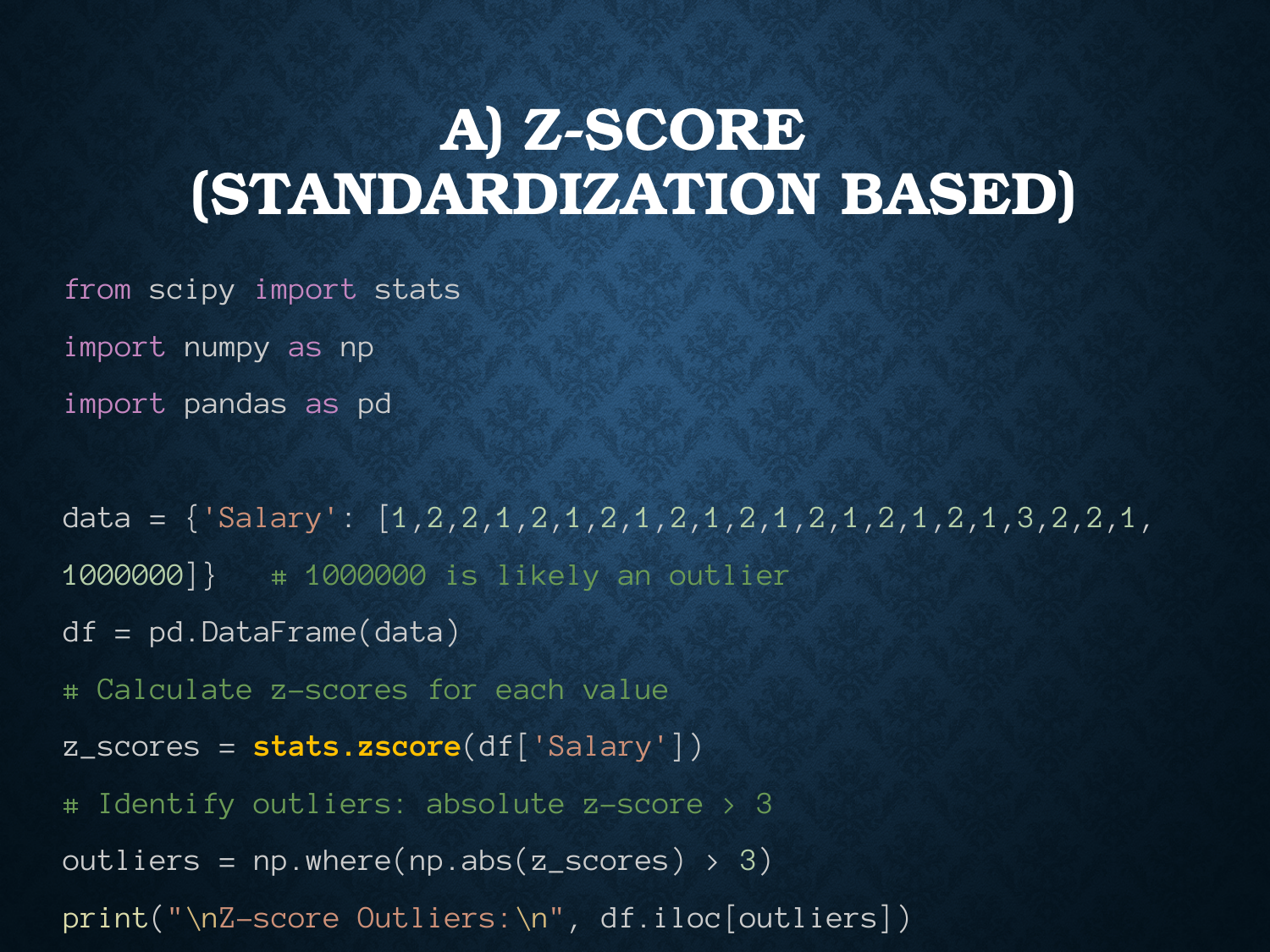

# a) Z-score (Standardization based)
from scipy import stats
import numpy as np
import pandas as pd
data = {'Salary': [1,2,2,1,2,1,2,1,2,1,2,1,2,1,2,1,2,1,3,2,2,1, 1000000]}   # 1000000 is likely an outlier
df = pd.DataFrame(data)
# Calculate z-scores for each value
z_scores = stats.zscore(df['Salary'])
# Identify outliers: absolute z-score > 3
outliers = np.where(np.abs(z_scores) > 3)
print("\nZ-score Outliers:\n", df.iloc[outliers])